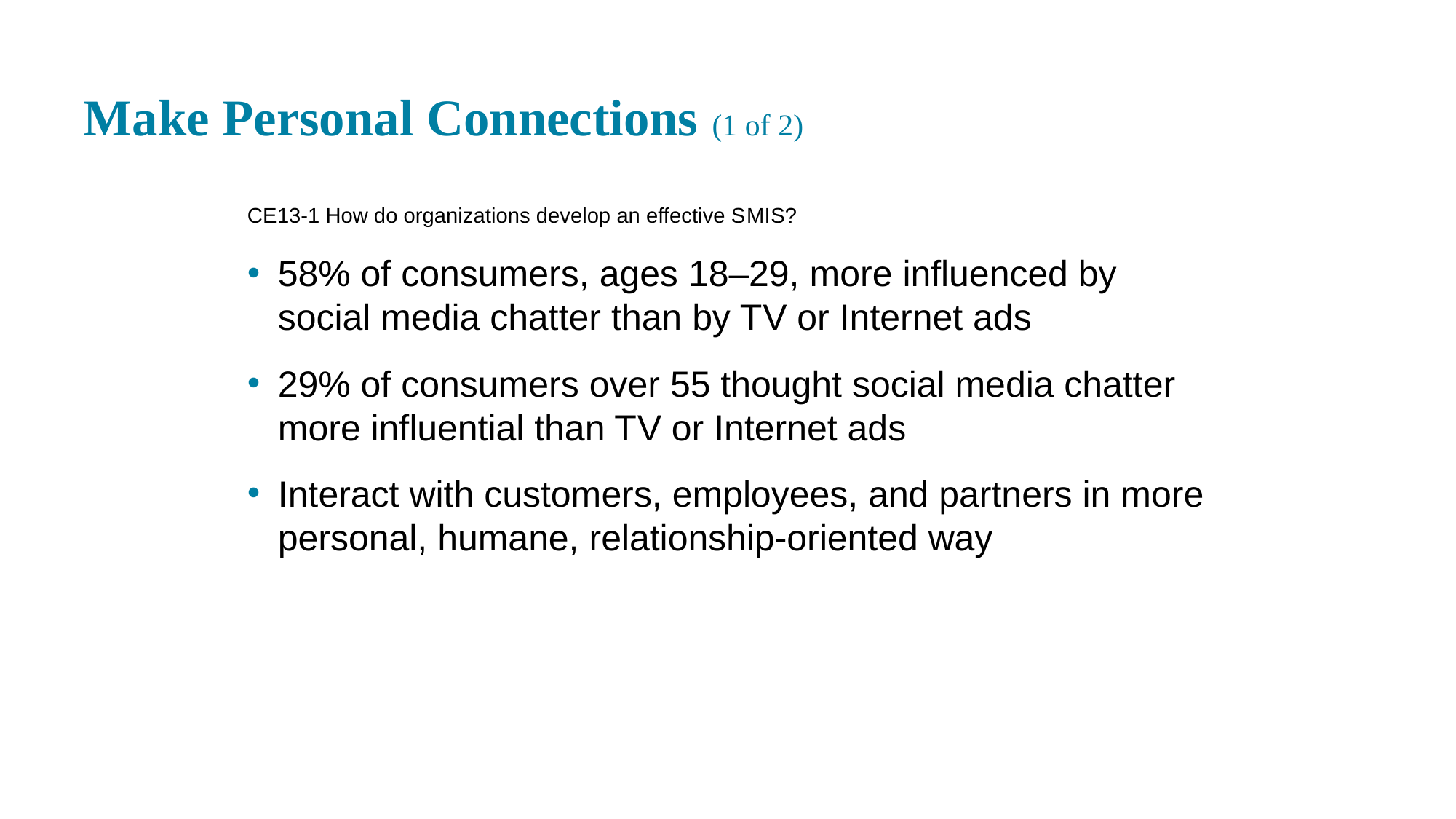

# Make Personal Connections (1 of 2)
CE 13-1 How do organizations develop an effective S M I S?
58% of consumers, ages 18–29, more influenced by social media chatter than by T V or Internet ads
29% of consumers over 55 thought social media chatter more influential than T V or Internet ads
Interact with customers, employees, and partners in more personal, humane, relationship-oriented way